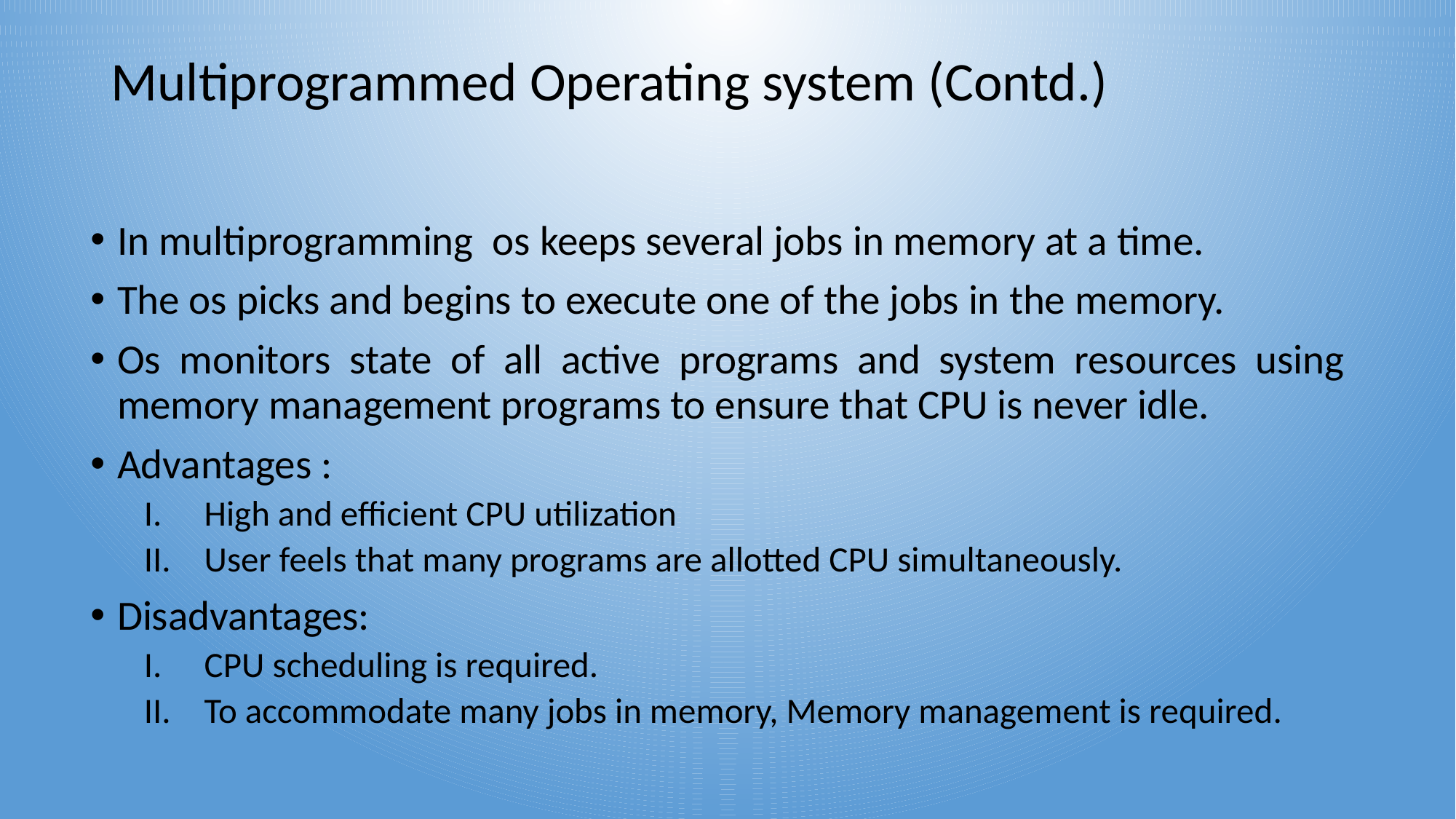

# Multiprogrammed Operating system (Contd.)
In multiprogramming  os keeps several jobs in memory at a time.
The os picks and begins to execute one of the jobs in the memory.
Os monitors state of all active programs and system resources using memory management programs to ensure that CPU is never idle.
Advantages :
High and efficient CPU utilization
User feels that many programs are allotted CPU simultaneously.
Disadvantages:
CPU scheduling is required.
To accommodate many jobs in memory, Memory management is required.